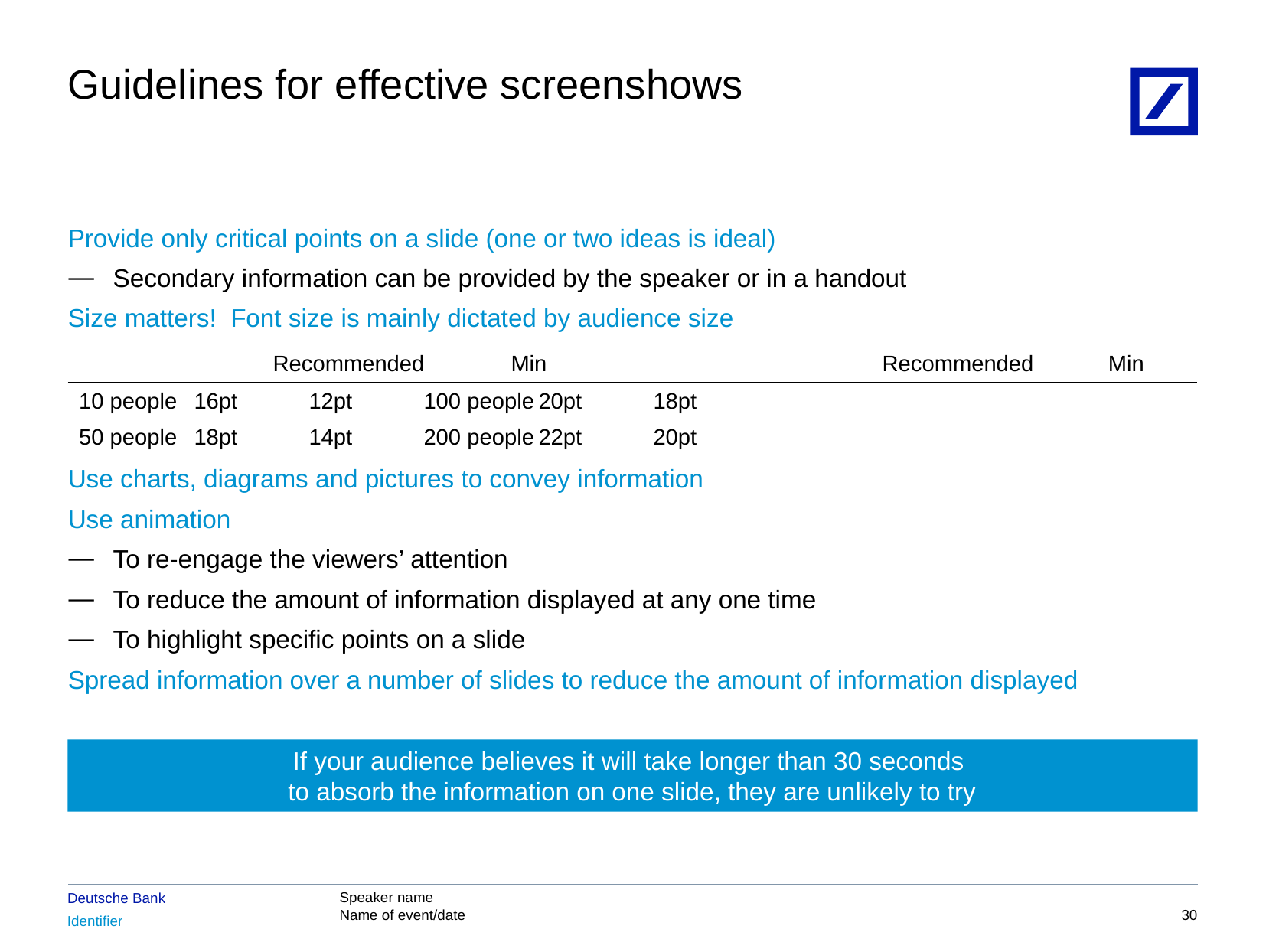

# Guidelines for effective screenshows
Provide only critical points on a slide (one or two ideas is ideal)
Secondary information can be provided by the speaker or in a handout
Size matters!  Font size is mainly dictated by audience size

Use charts, diagrams and pictures to convey information
Use animation
To re-engage the viewers’ attention
To reduce the amount of information displayed at any one time
To highlight specific points on a slide
Spread information over a number of slides to reduce the amount of information displayed
	Recommended	Min	Recommended	Min
10 people	16pt	12pt	100 people	20pt	18pt
50 people	18pt	14pt	200 people	22pt	20pt
If your audience believes it will take longer than 30 seconds
to absorb the information on one slide, they are unlikely to try
30
2010 DB Blue template
8/15/2017 5:48:35 PM